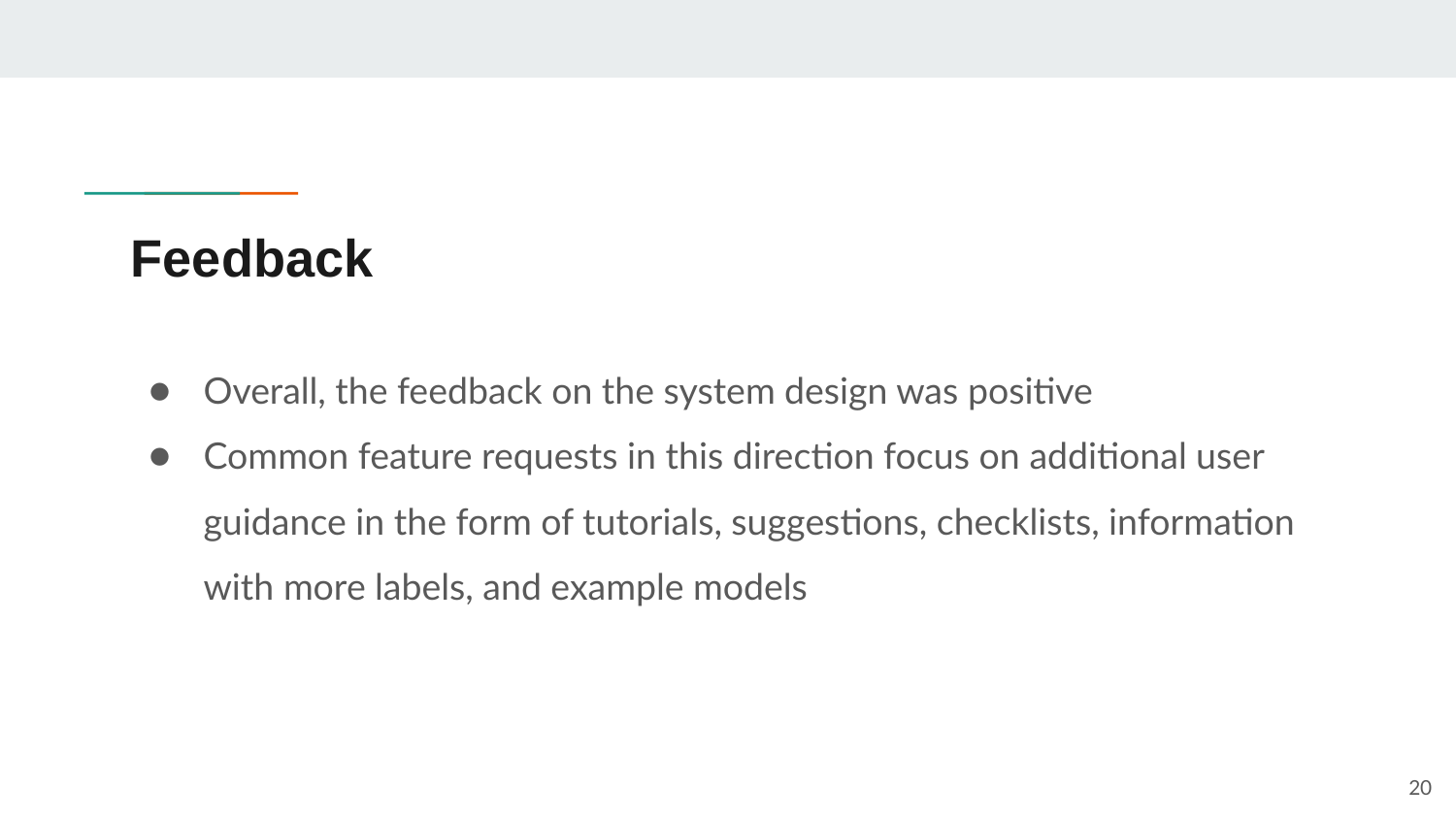

# Feedback
Overall, the feedback on the system design was positive
Common feature requests in this direction focus on additional user guidance in the form of tutorials, suggestions, checklists, information with more labels, and example models
20